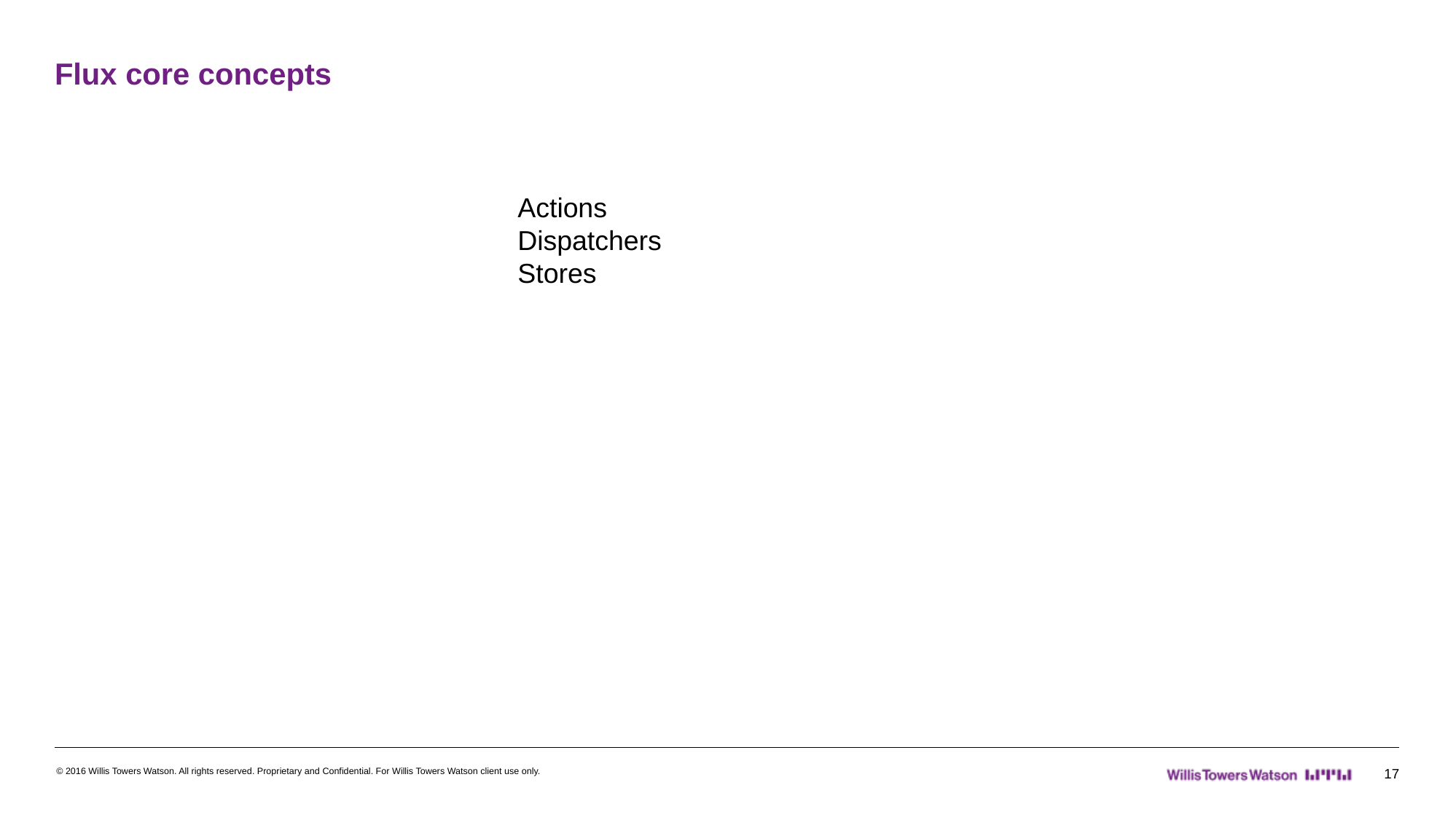

# Flux core concepts

Actions
Dispatchers
Stores
© 2016 Willis Towers Watson. All rights reserved. Proprietary and Confidential. For Willis Towers Watson client use only.
17